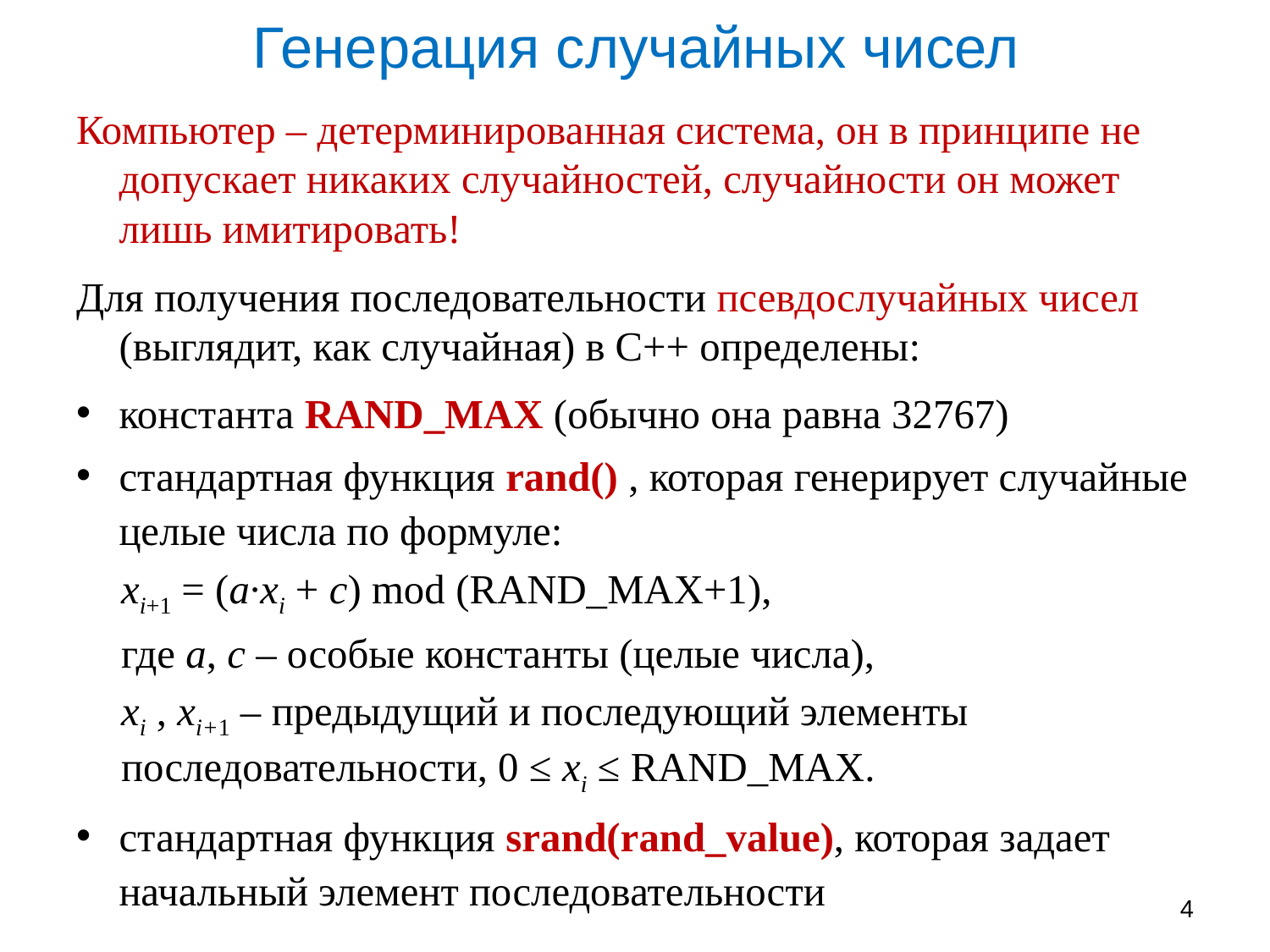

# Генерация случайных чисел
Компьютер – детерминированная система, он в принципе не допускает никаких случайностей, случайности он может лишь имитировать!
Для получения последовательности псевдослучайных чисел (выглядит, как случайная) в С++ определены:
константа RAND_MAX (обычно она равна 32767)
стандартная функция rand() , которая генерирует случайные целые числа по формуле:
xi+1 = (a∙xi + c) mod (RAND_MAX+1),
где a, c – особые константы (целые числа),
xi , xi+1 – предыдущий и последующий элементы    последовательности, 0 ≤ xi ≤ RAND_MAX.
стандартная функция srand(rand_value), которая задает начальный элемент последовательности

4